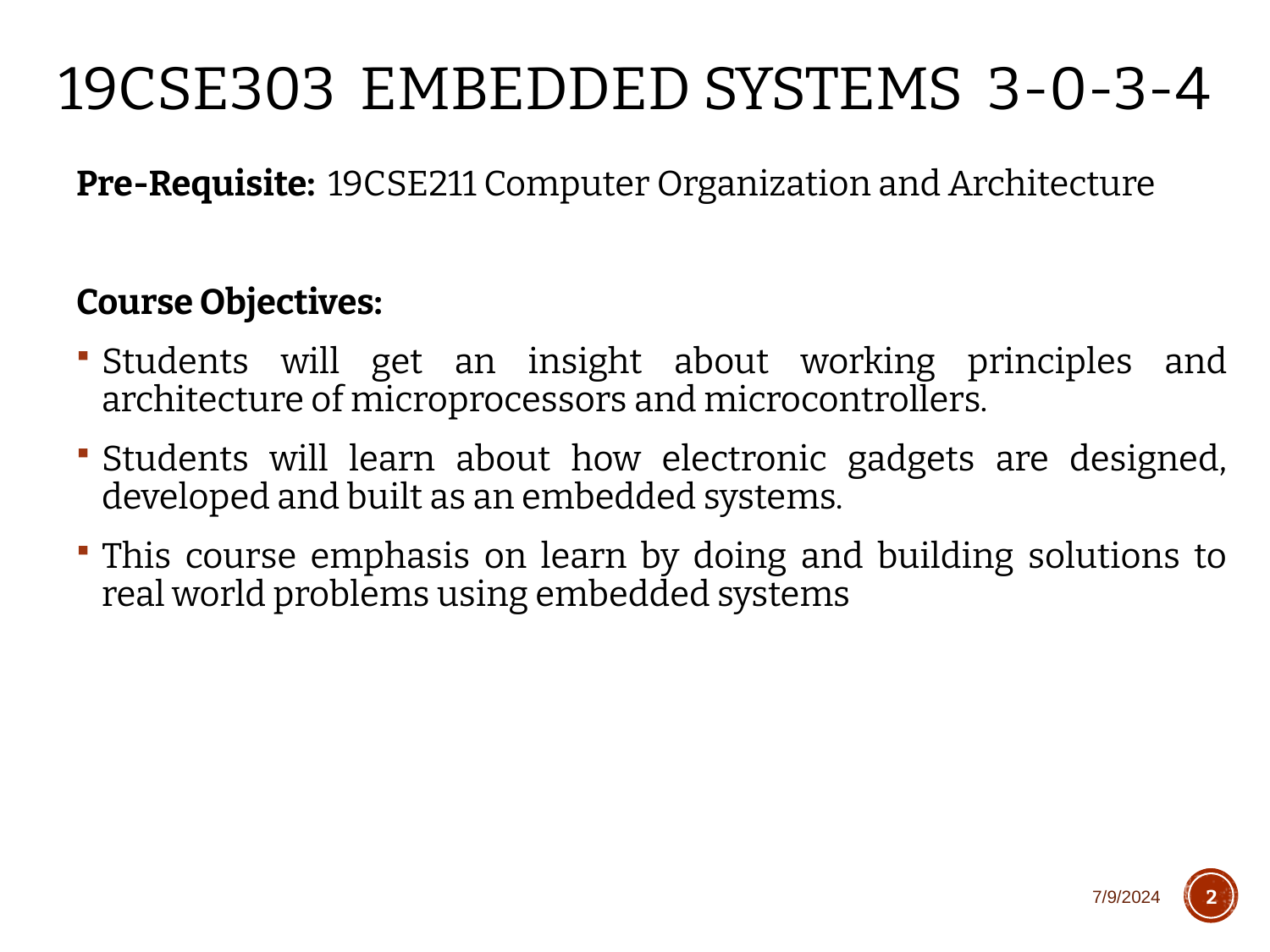

# 19CSE303  Embedded Systems  3-0-3-4
Pre-Requisite:  19CSE211 Computer Organization and Architecture

Course Objectives:
Students will get an insight about working principles and architecture of microprocessors and microcontrollers.
Students will learn about how electronic gadgets are designed, developed and built as an embedded systems.
This course emphasis on learn by doing and building solutions to real world problems using embedded systems

7/9/2024
2